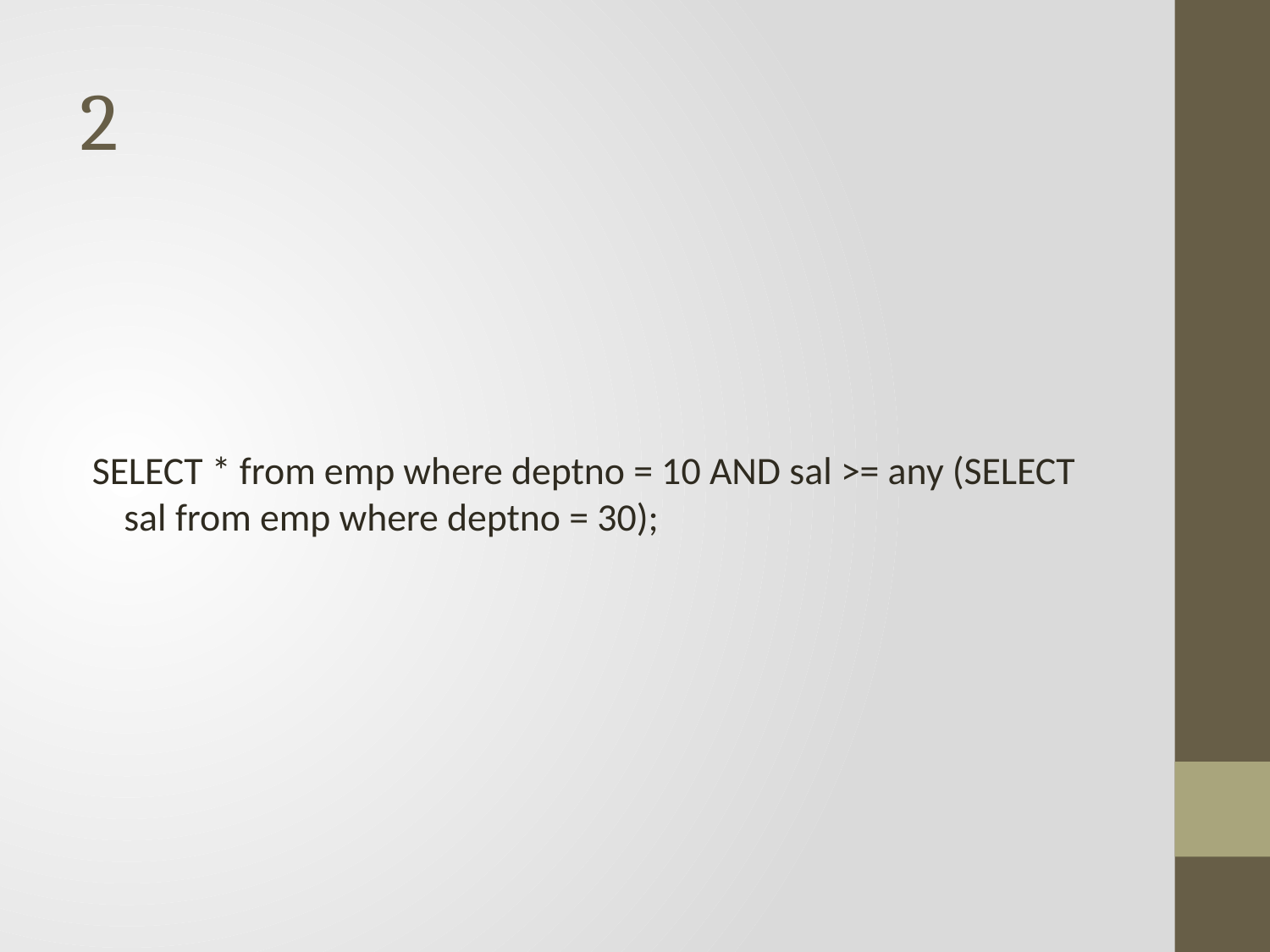

# 2

SELECT * from emp where deptno = 10 AND sal >= any (SELECT sal from emp where deptno = 30);